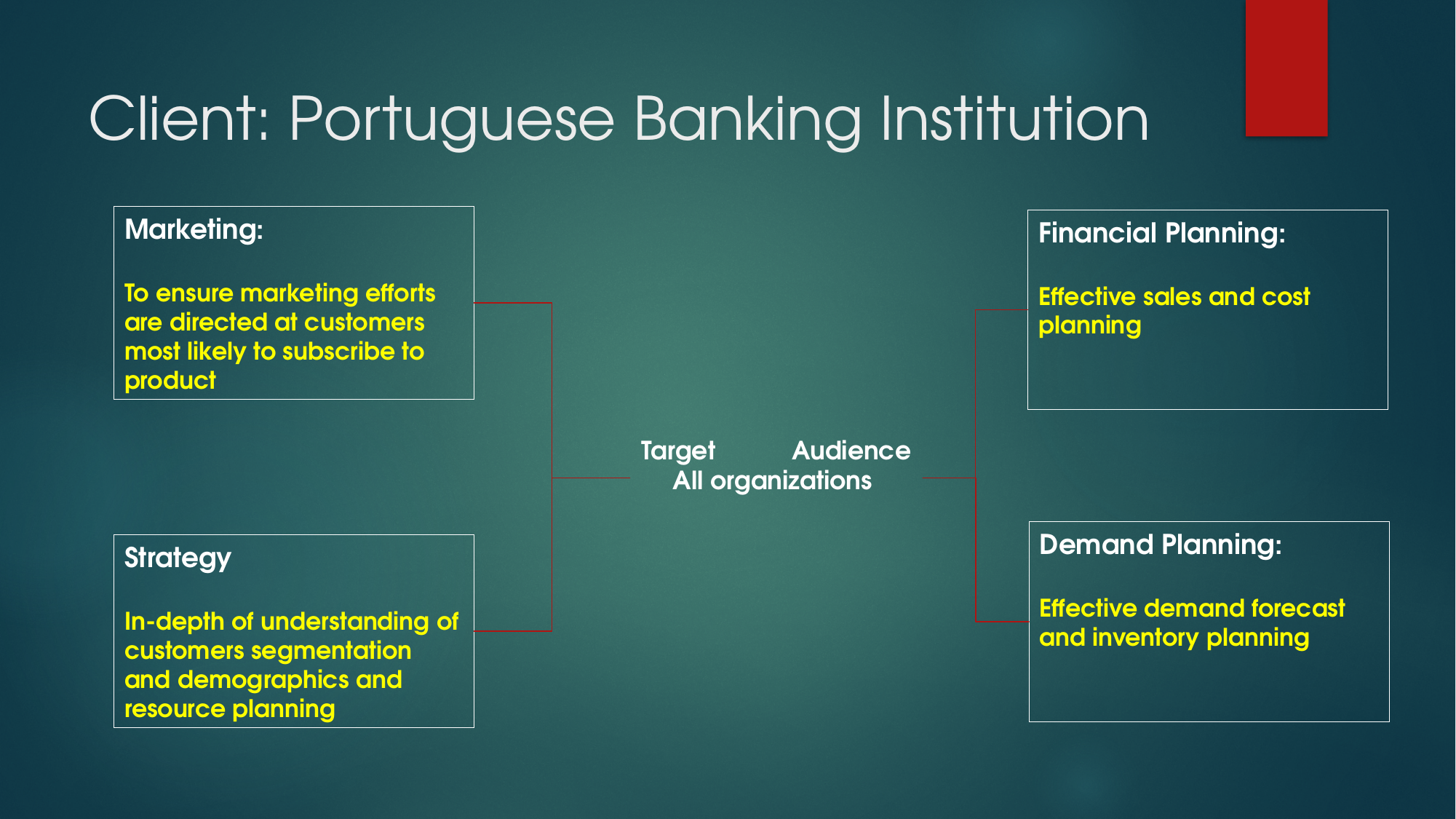

# Client: Portuguese Banking Institution
Marketing:

To ensure marketing efforts are directed at customers most likely to subscribe to product
Financial Planning:

Effective sales and cost planning

Target 	Audience All organizations
Demand Planning:

Effective demand forecast and inventory planning

Strategy

In-depth of understanding of customers segmentation and demographics and resource planning